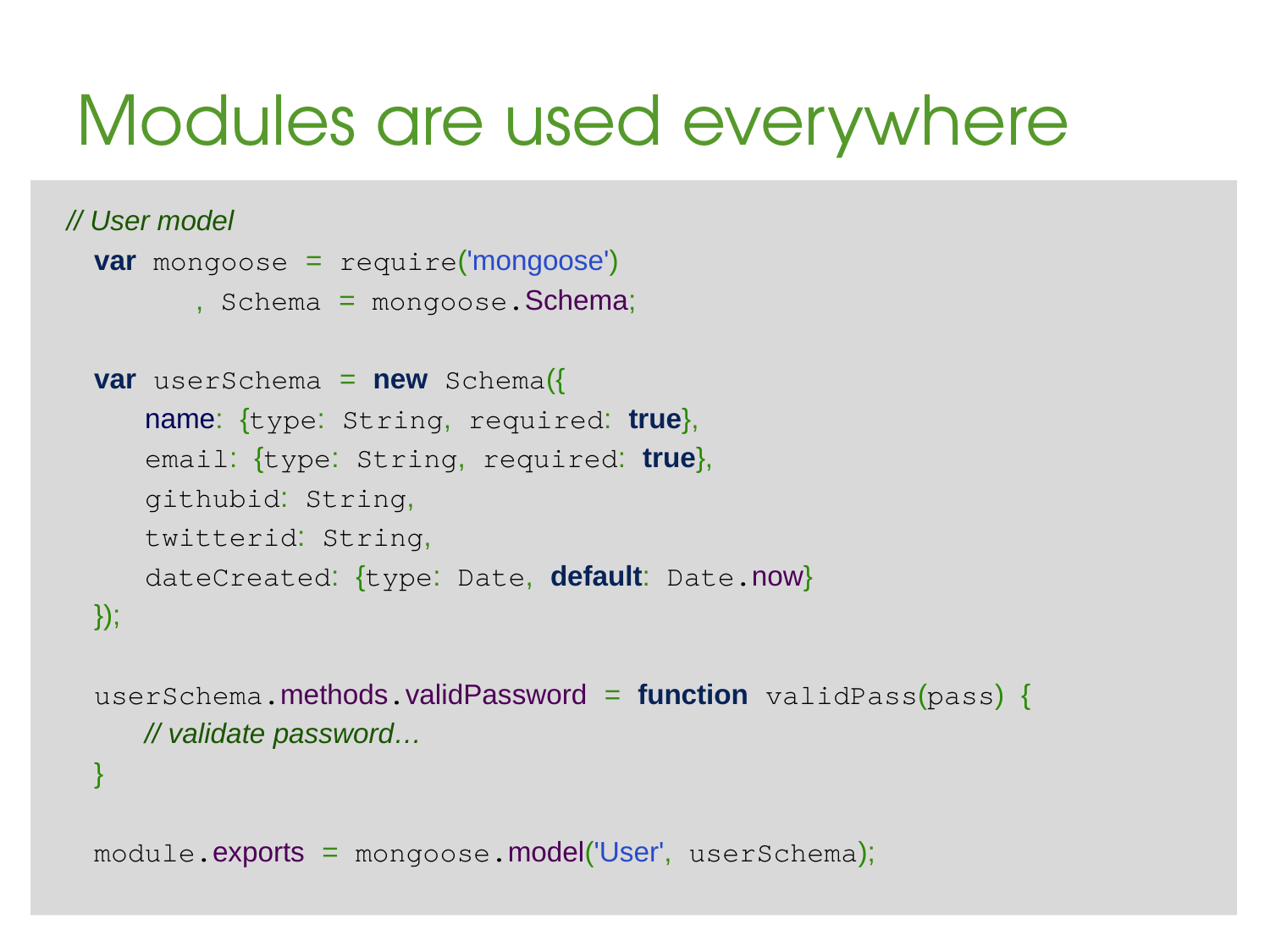

# Modules are used everywhere

   // User model
   var mongoose = require('mongoose')
         , Schema = mongoose.Schema;

   var userSchema = new Schema({
      name: {type: String, required: true},
      email: {type: String, required: true},
      githubid: String,
      twitterid: String,
      dateCreated: {type: Date, default: Date.now}
   });

   userSchema.methods.validPassword = function validPass(pass) {
      // validate password…
   }

   module.exports = mongoose.model('User', userSchema);